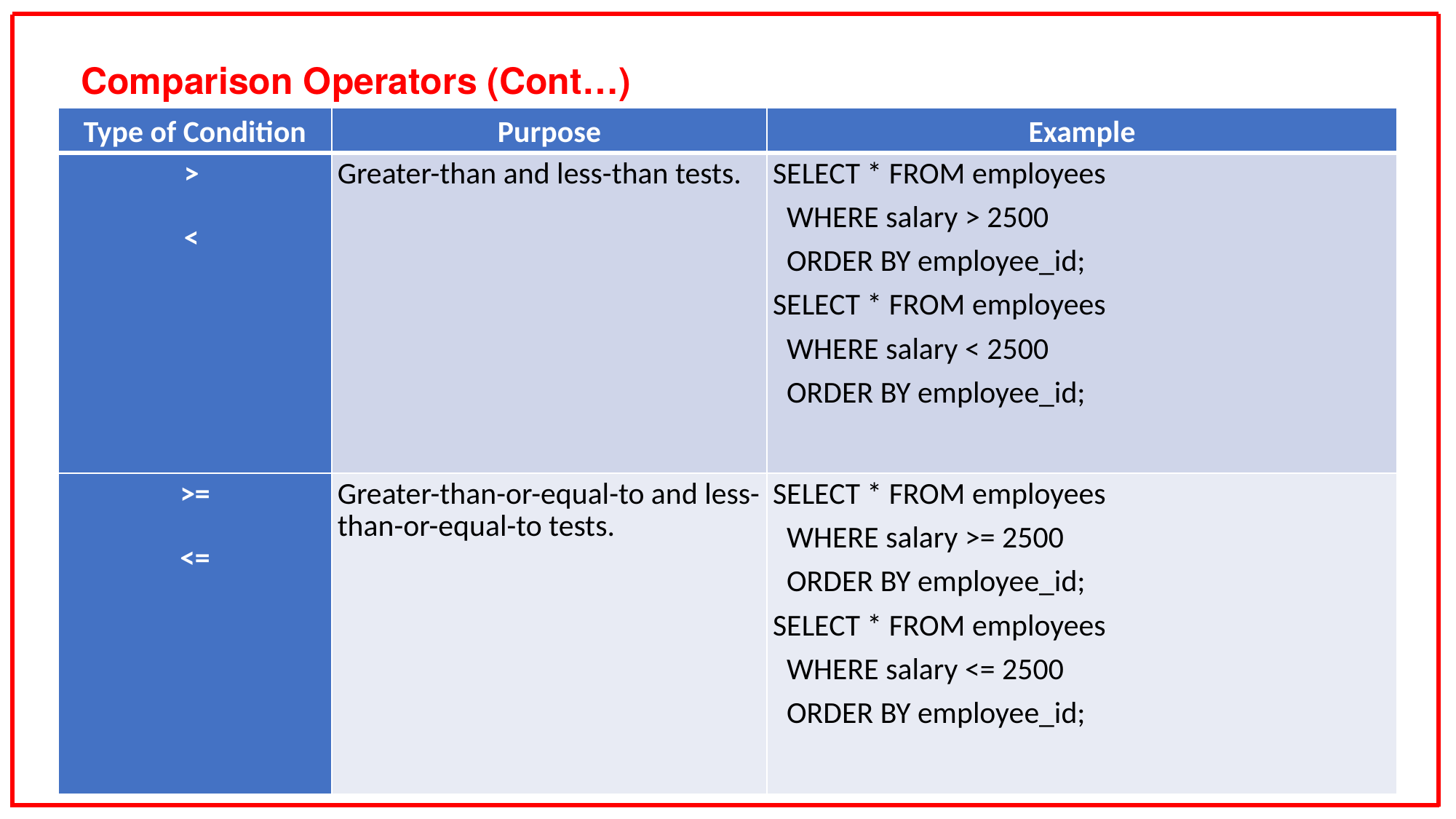

Comparison Operators (Cont…)
| Type of Condition | Purpose | Example |
| --- | --- | --- |
| >  < | Greater-than and less-than tests. | SELECT \* FROM employees WHERE salary > 2500 ORDER BY employee\_id; SELECT \* FROM employees WHERE salary < 2500 ORDER BY employee\_id; |
| >= <= | Greater-than-or-equal-to and less-than-or-equal-to tests. | SELECT \* FROM employees WHERE salary >= 2500 ORDER BY employee\_id; SELECT \* FROM employees WHERE salary <= 2500 ORDER BY employee\_id; |